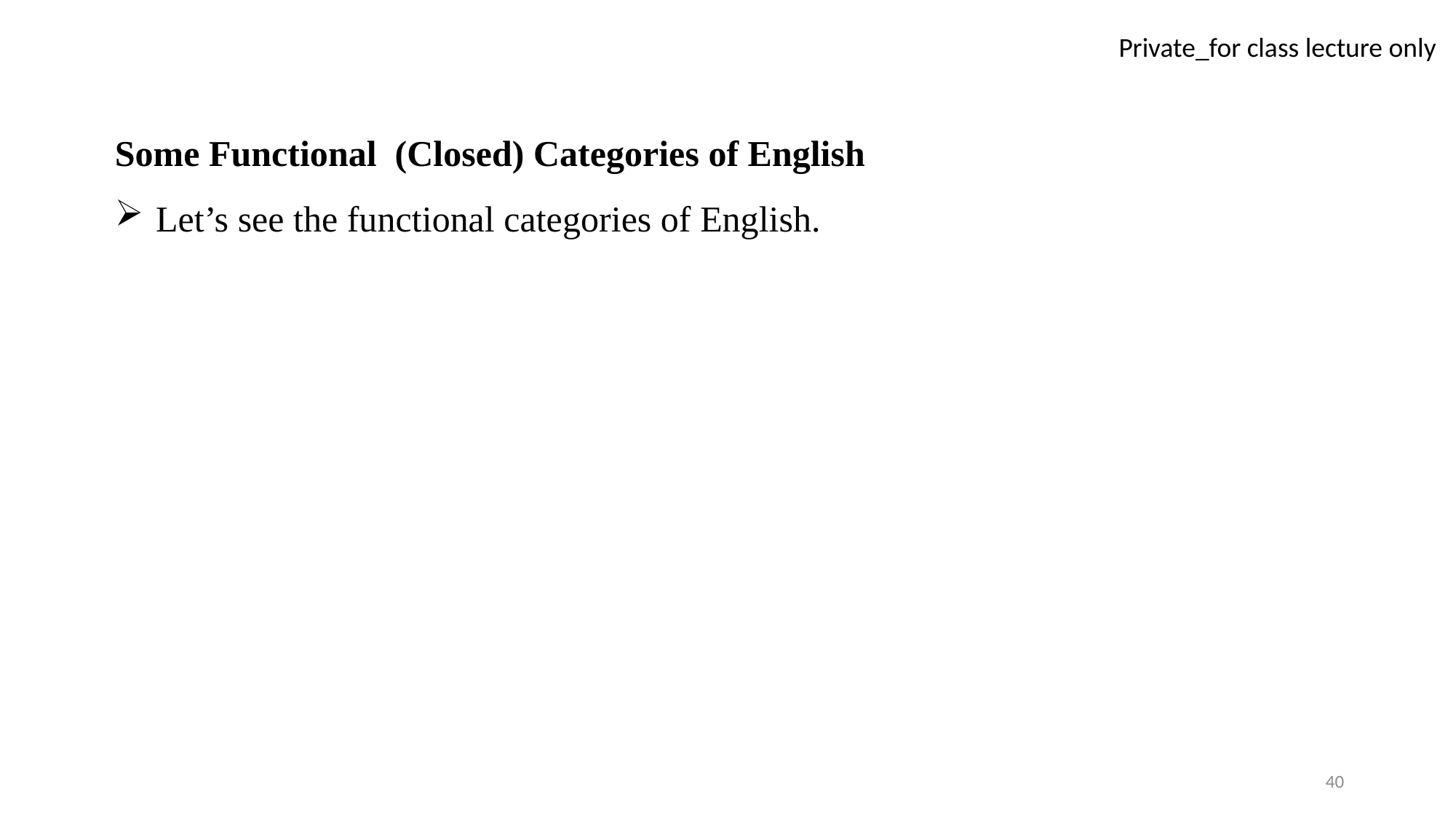

Some Functional  (Closed) Categories of English
Let’s see the functional categories of English.

40